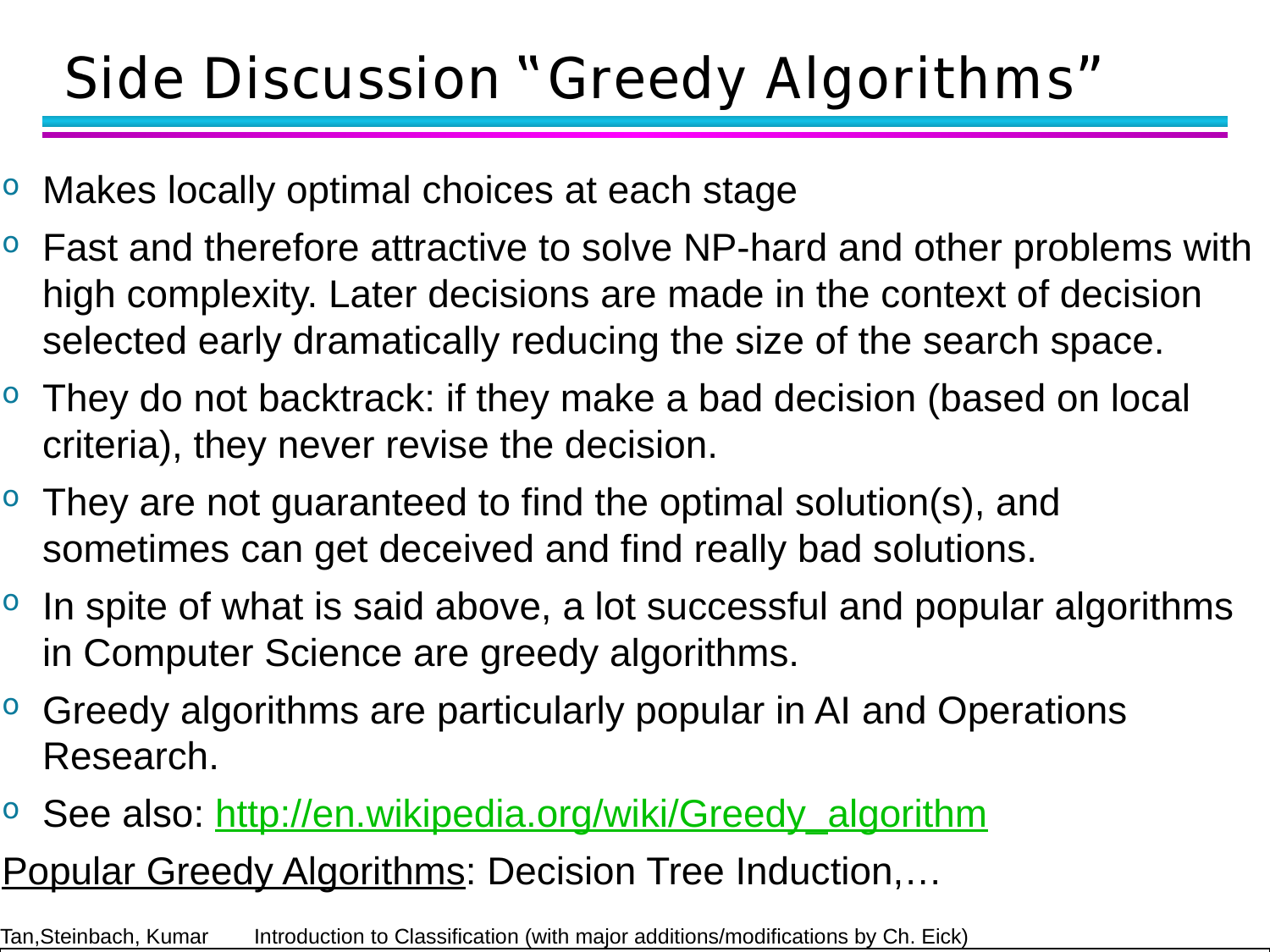

# Side Discussion “Greedy Algorithms”
Makes locally optimal choices at each stage
Fast and therefore attractive to solve NP-hard and other problems with high complexity. Later decisions are made in the context of decision selected early dramatically reducing the size of the search space.
They do not backtrack: if they make a bad decision (based on local criteria), they never revise the decision.
They are not guaranteed to find the optimal solution(s), and sometimes can get deceived and find really bad solutions.
In spite of what is said above, a lot successful and popular algorithms in Computer Science are greedy algorithms.
Greedy algorithms are particularly popular in AI and Operations Research.
See also: http://en.wikipedia.org/wiki/Greedy_algorithm
Popular Greedy Algorithms: Decision Tree Induction,…